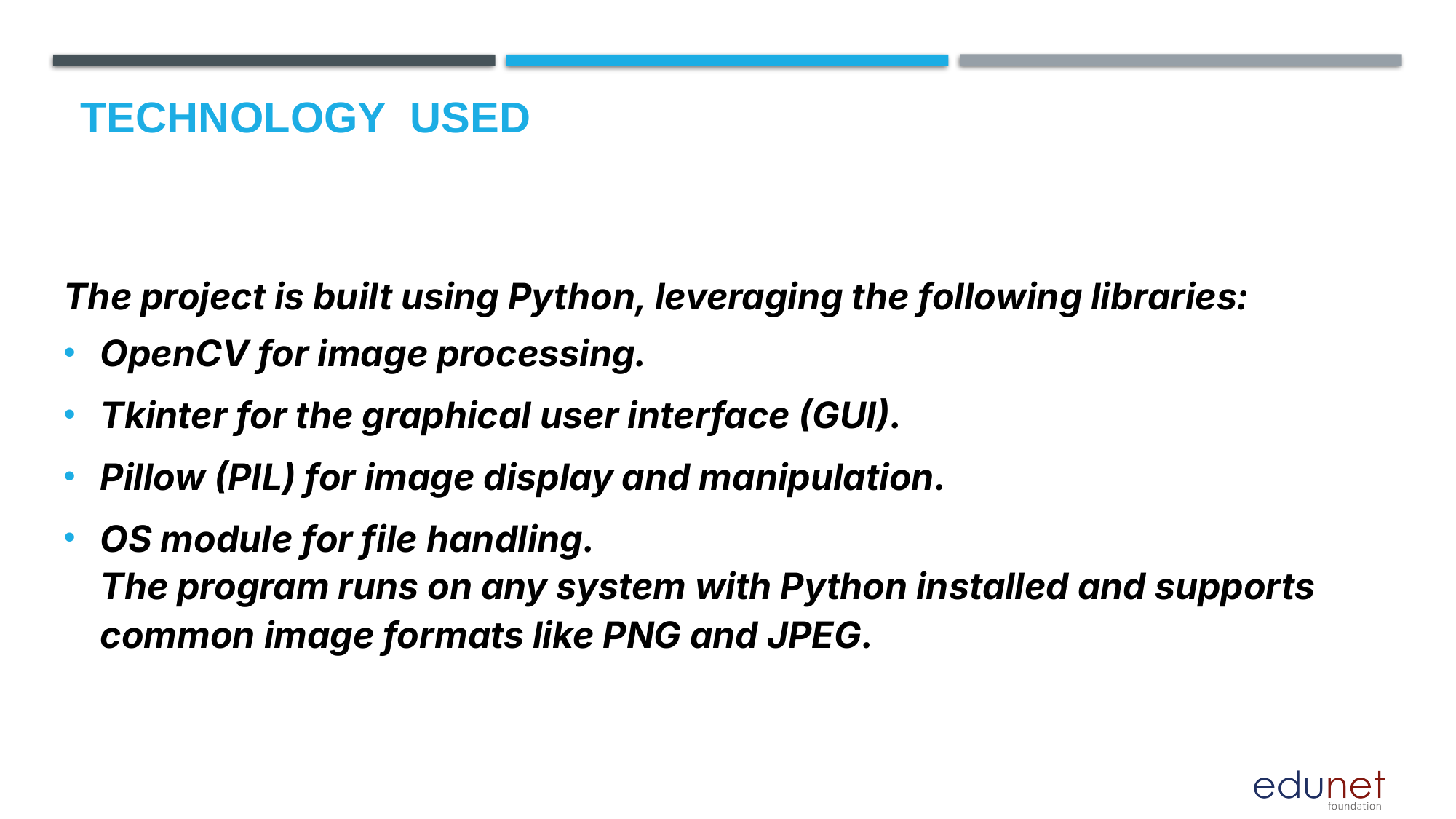

# Technology  used
The project is built using Python, leveraging the following libraries:
OpenCV for image processing.
Tkinter for the graphical user interface (GUI).
Pillow (PIL) for image display and manipulation.
OS module for file handling.
The program runs on any system with Python installed and supports common image formats like PNG and JPEG.